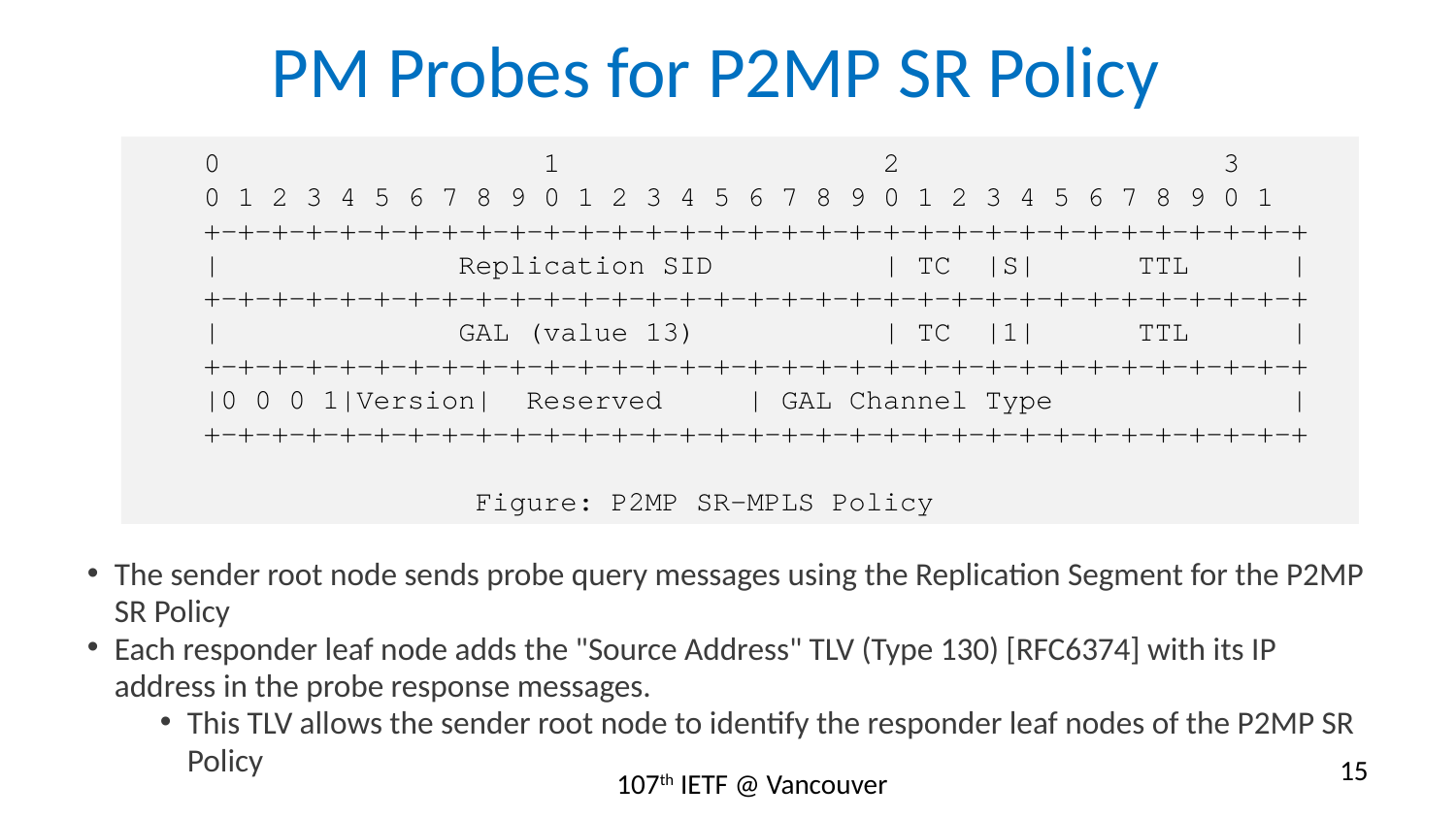

# PM Probes for P2MP SR Policy
    0                   1                   2                   3
    0 1 2 3 4 5 6 7 8 9 0 1 2 3 4 5 6 7 8 9 0 1 2 3 4 5 6 7 8 9 0 1
    +-+-+-+-+-+-+-+-+-+-+-+-+-+-+-+-+-+-+-+-+-+-+-+-+-+-+-+-+-+-+-+-+
    |              Replication SID          | TC  |S|      TTL      |
    +-+-+-+-+-+-+-+-+-+-+-+-+-+-+-+-+-+-+-+-+-+-+-+-+-+-+-+-+-+-+-+-+
    |              GAL (value 13)           | TC  |1|      TTL      |
    +-+-+-+-+-+-+-+-+-+-+-+-+-+-+-+-+-+-+-+-+-+-+-+-+-+-+-+-+-+-+-+-+
    |0 0 0 1|Version|  Reserved     | GAL Channel Type              |
    +-+-+-+-+-+-+-+-+-+-+-+-+-+-+-+-+-+-+-+-+-+-+-+-+-+-+-+-+-+-+-+-+

                    Figure: P2MP SR-MPLS Policy
The sender root node sends probe query messages using the Replication Segment for the P2MP SR Policy
Each responder leaf node adds the "Source Address" TLV (Type 130) [RFC6374] with its IP address in the probe response messages.
This TLV allows the sender root node to identify the responder leaf nodes of the P2MP SR Policy
15
107th IETF @ Vancouver